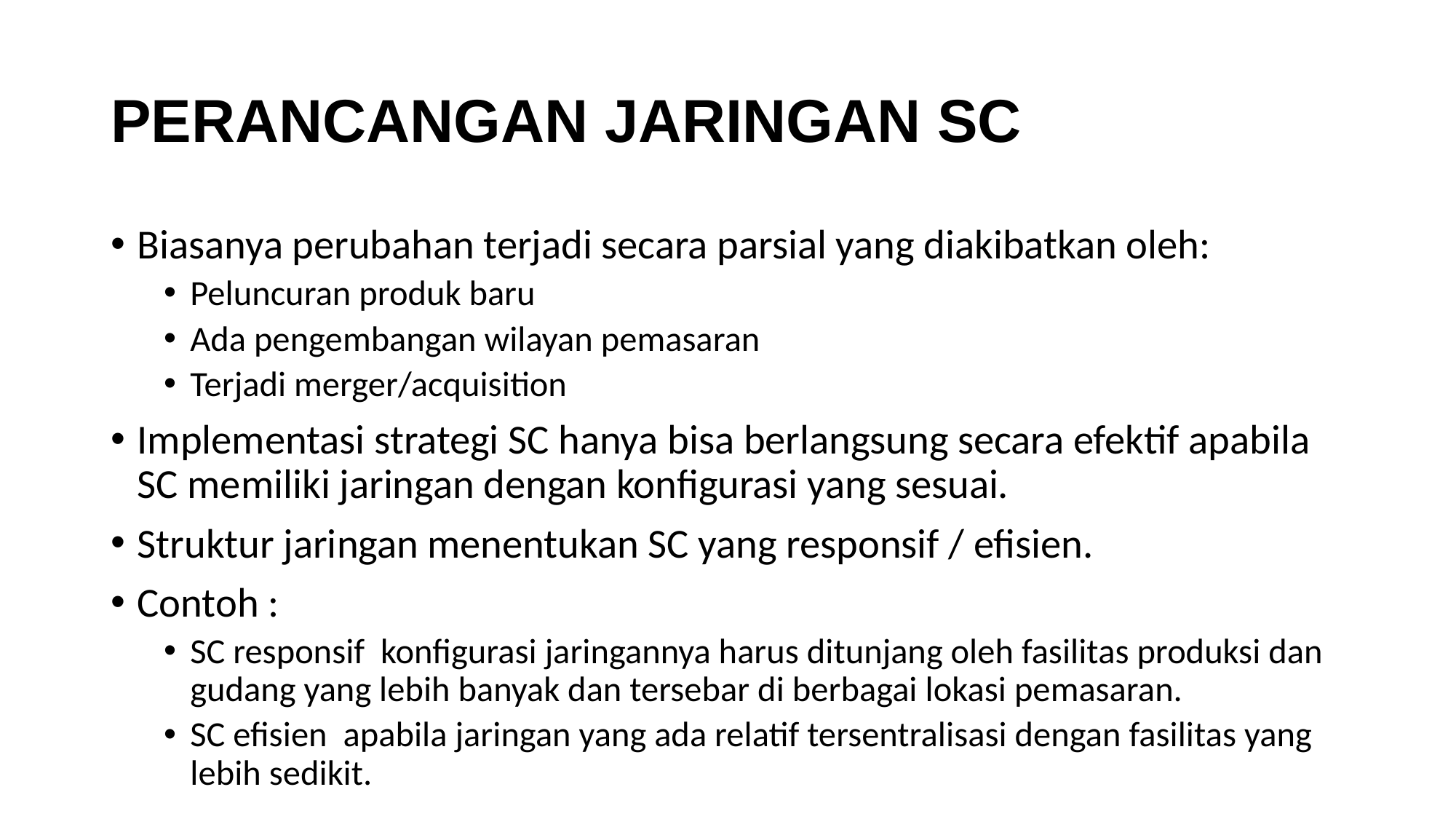

# PERANCANGAN JARINGAN SC
Biasanya perubahan terjadi secara parsial yang diakibatkan oleh:
Peluncuran produk baru
Ada pengembangan wilayan pemasaran
Terjadi merger/acquisition
Implementasi strategi SC hanya bisa berlangsung secara efektif apabila SC memiliki jaringan dengan konfigurasi yang sesuai.
Struktur jaringan menentukan SC yang responsif / efisien.
Contoh :
SC responsif  konfigurasi jaringannya harus ditunjang oleh fasilitas produksi dan gudang yang lebih banyak dan tersebar di berbagai lokasi pemasaran.
SC efisien  apabila jaringan yang ada relatif tersentralisasi dengan fasilitas yang lebih sedikit.